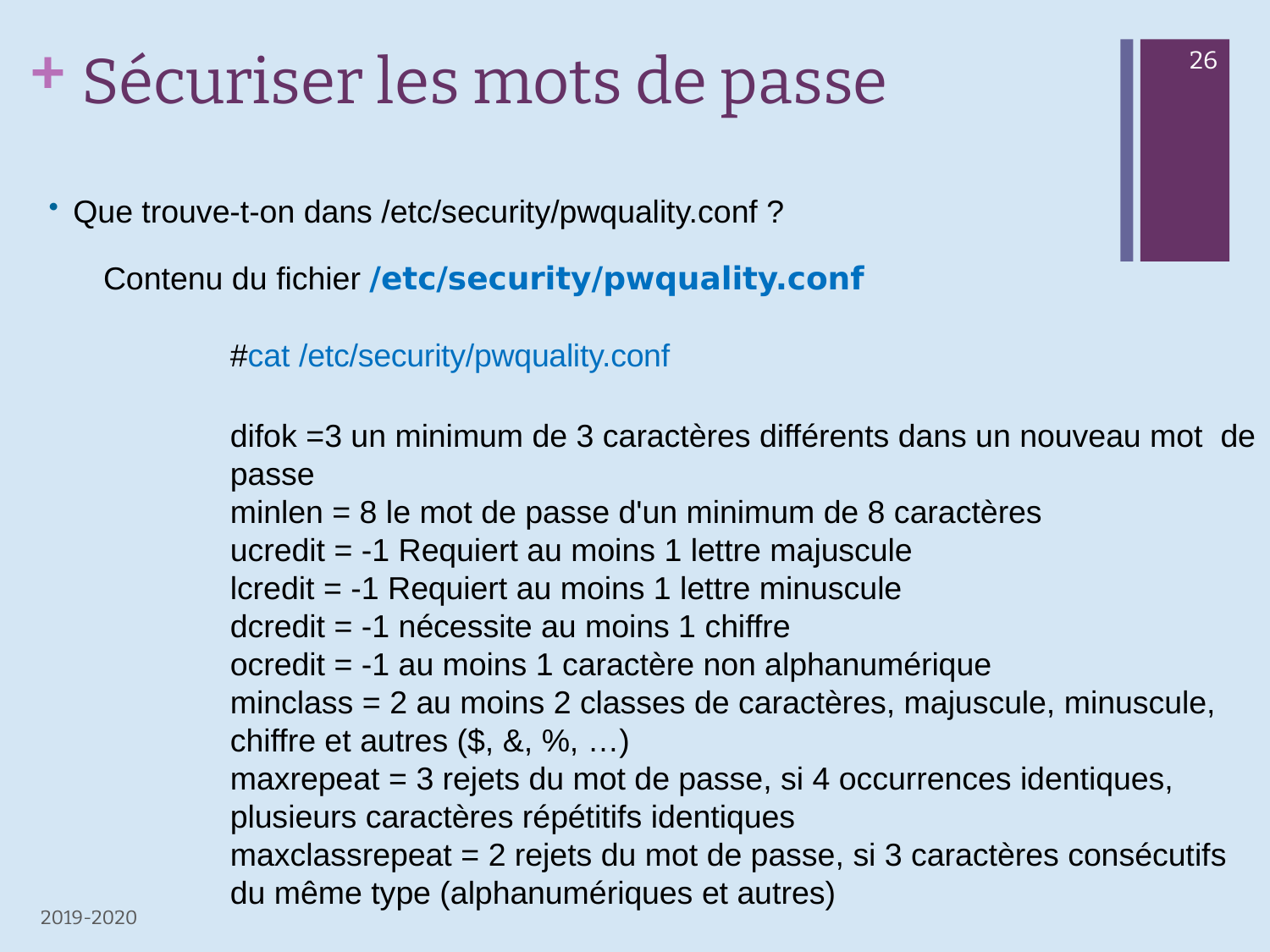

# Sécuriser les mots de passe
26
Que trouve-t-on dans /etc/security/pwquality.conf ?
Contenu du fichier /etc/security/pwquality.conf

#cat /etc/security/pwquality.conf

difok =3 un minimum de 3 caractères différents dans un nouveau mot  de passe
minlen = 8 le mot de passe d'un minimum de 8 caractères
ucredit = -1 Requiert au moins 1 lettre majuscule
lcredit = -1 Requiert au moins 1 lettre minuscule
dcredit = -1 nécessite au moins 1 chiffre
ocredit = -1 au moins 1 caractère non alphanumérique
minclass = 2 au moins 2 classes de caractères, majuscule, minuscule,  chiffre et autres ($, &, %, …)
maxrepeat = 3 rejets du mot de passe, si 4 occurrences identiques,  plusieurs caractères répétitifs identiques
maxclassrepeat = 2 rejets du mot de passe, si 3 caractères consécutifs  du même type (alphanumériques et autres)
2019-2020